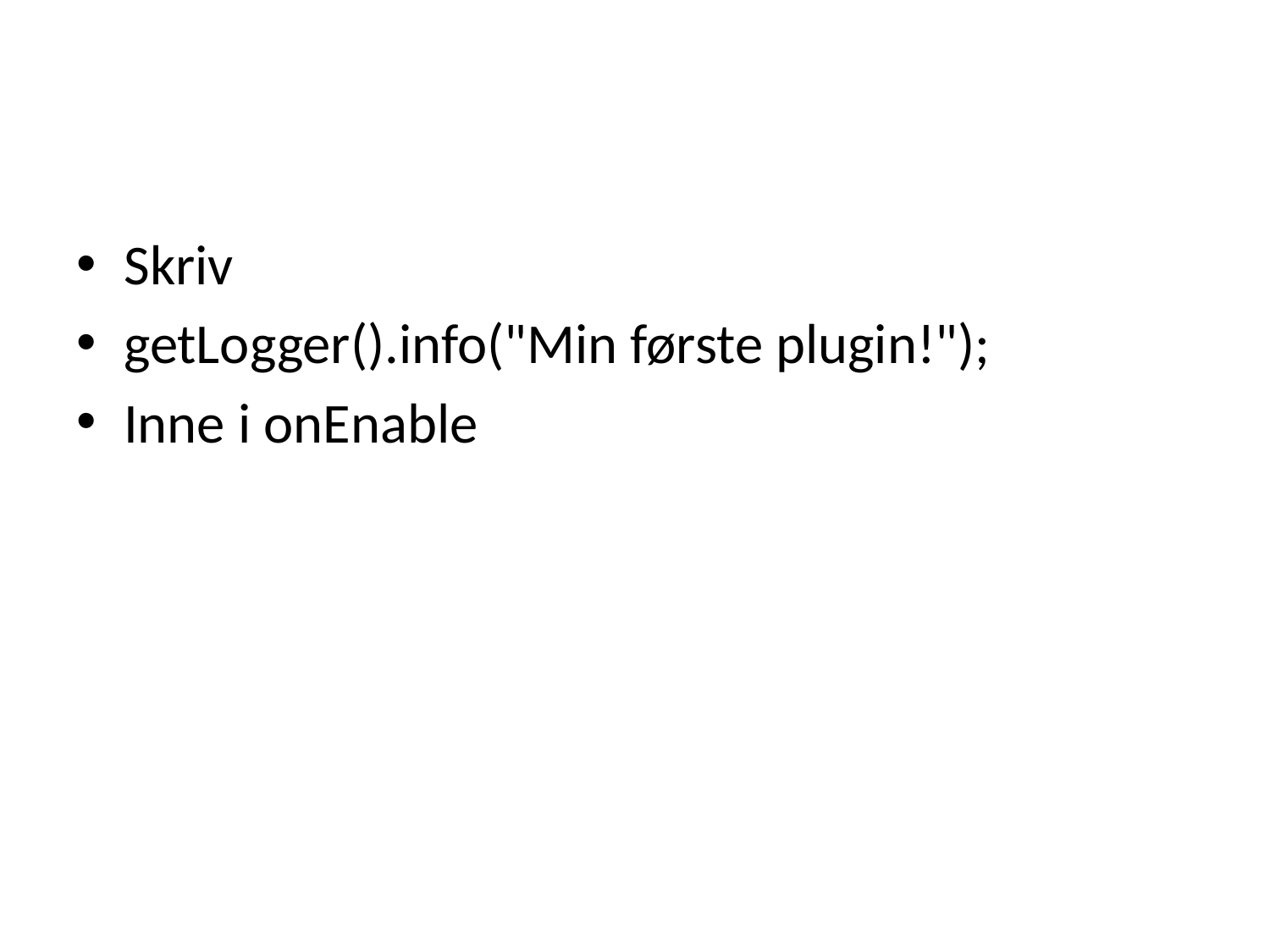

#
Skriv
getLogger().info("Min første plugin!");
Inne i onEnable